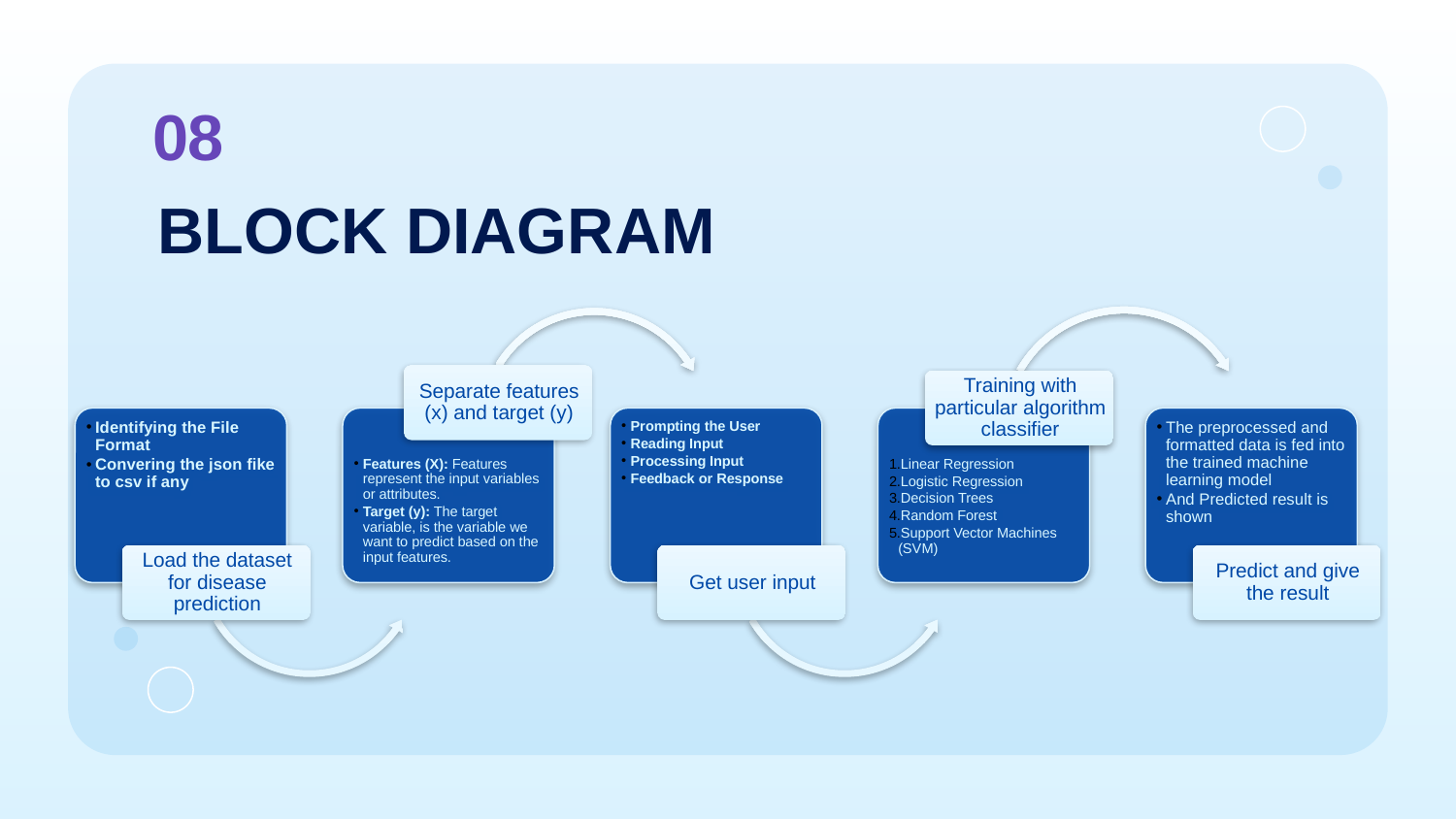

08
Identifying the File Format
Convering the json fike to csv if any
Load the dataset for disease prediction
Features (X): Features represent the input variables or attributes.
Target (y): The target variable, is the variable we want to predict based on the input features.

Separate features (x) and target (y)
Prompting the User
Reading Input
Processing Input
Feedback or Response
Get user input
Linear Regression
Logistic Regression
Decision Trees
Random Forest
Support Vector Machines (SVM)
Training with particular algorithm classifier
The preprocessed and formatted data is fed into the trained machine learning model
And Predicted result is shown

Predict and give the result
BLOCK DIAGRAM